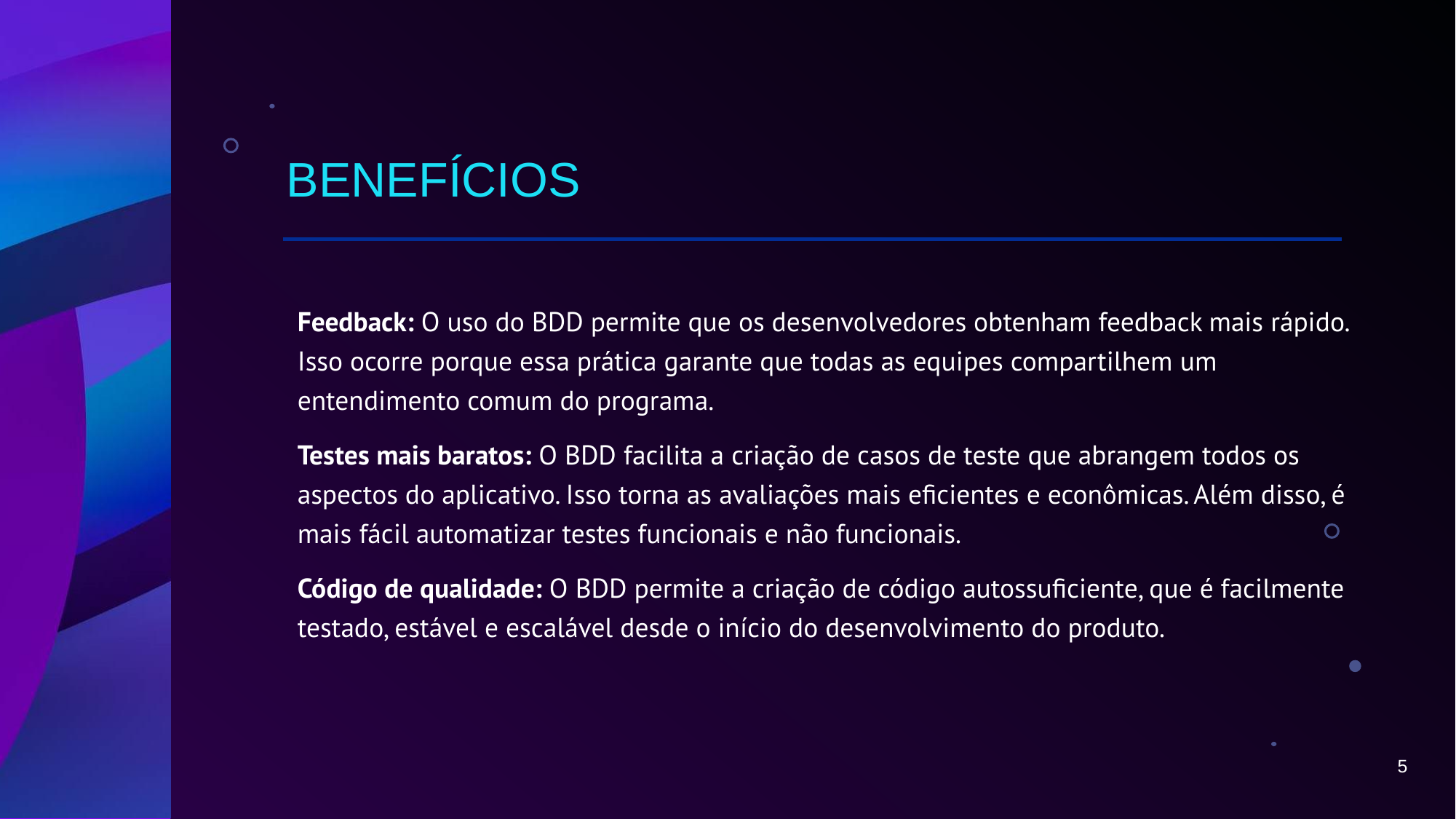

# BENEFÍCIOS
Feedback: O uso do BDD permite que os desenvolvedores obtenham feedback mais rápido. Isso ocorre porque essa prática garante que todas as equipes compartilhem um entendimento comum do programa.
Testes mais baratos: O BDD facilita a criação de casos de teste que abrangem todos os aspectos do aplicativo. Isso torna as avaliações mais eficientes e econômicas. Além disso, é mais fácil automatizar testes funcionais e não funcionais.
Código de qualidade: O BDD permite a criação de código autossuficiente, que é facilmente testado, estável e escalável desde o início do desenvolvimento do produto.
5